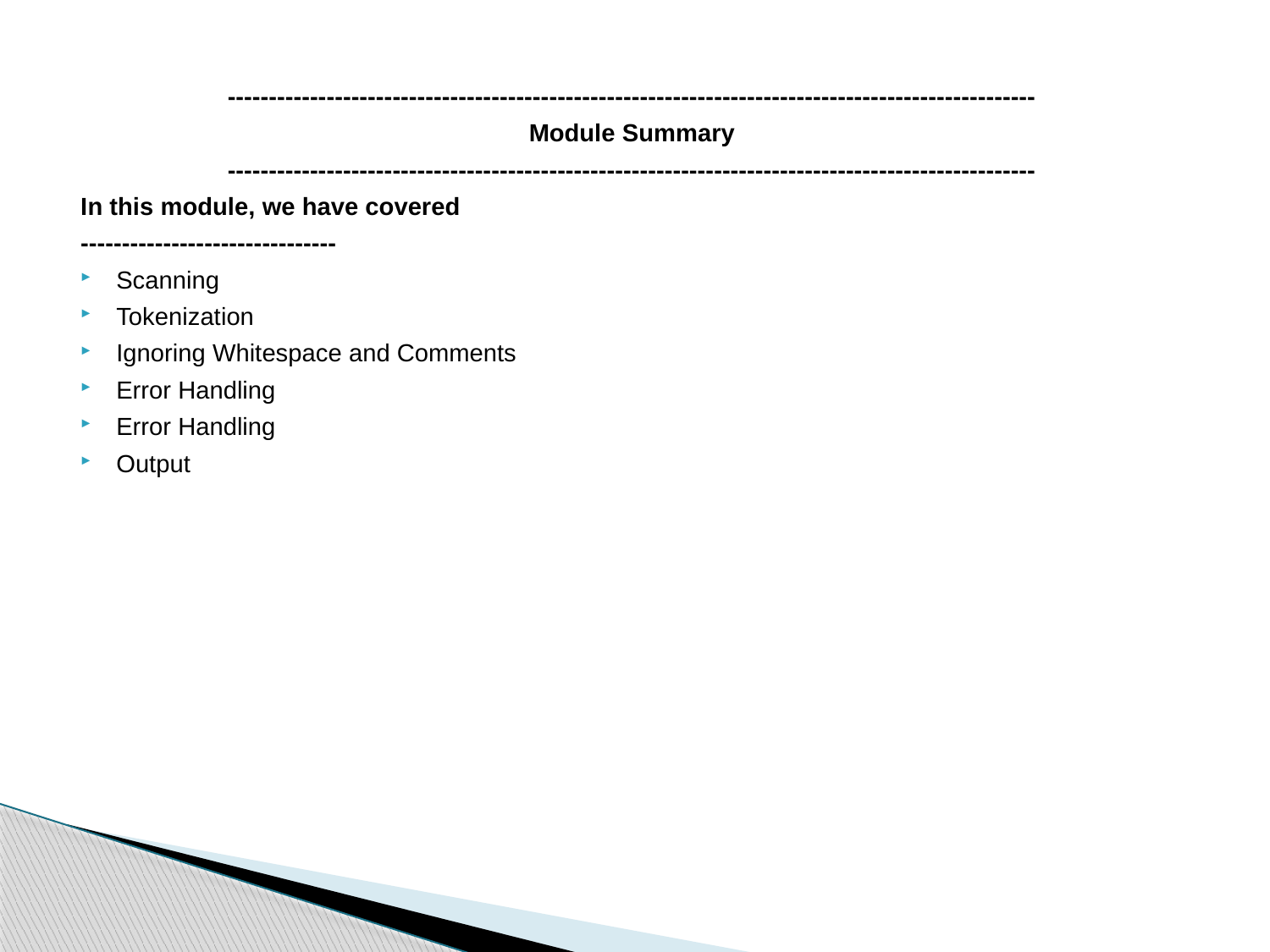

--------------------------------------------------------------------------------------------------
Module Summary
--------------------------------------------------------------------------------------------------
In this module, we have covered
-------------------------------
Scanning
Tokenization
Ignoring Whitespace and Comments
Error Handling
Error Handling
Output